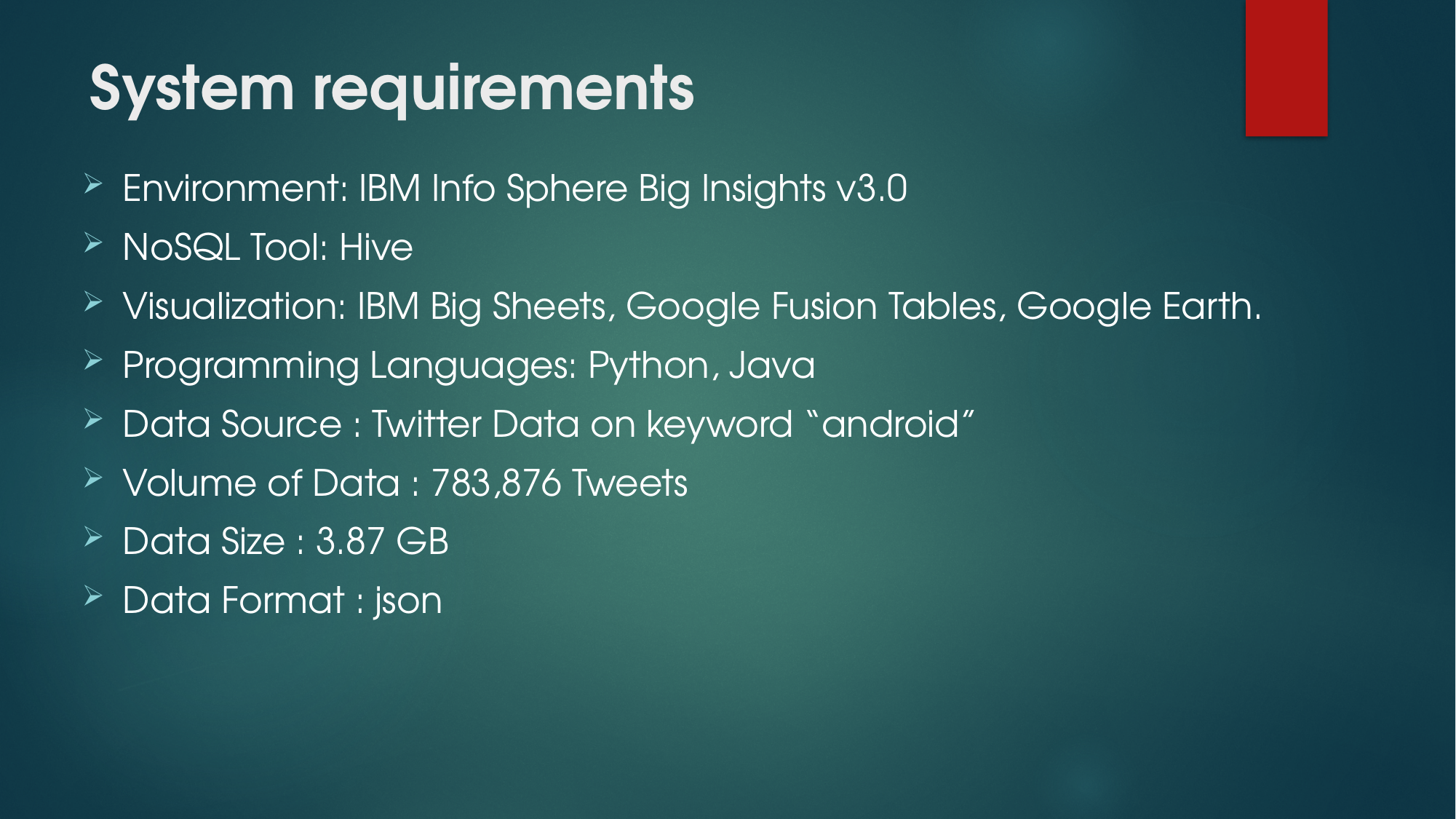

# System requirements
Environment: IBM Info Sphere Big Insights v3.0
NoSQL Tool: Hive
Visualization: IBM Big Sheets, Google Fusion Tables, Google Earth.
Programming Languages: Python, Java
Data Source : Twitter Data on keyword “android”
Volume of Data : 783,876 Tweets
Data Size : 3.87 GB
Data Format : json